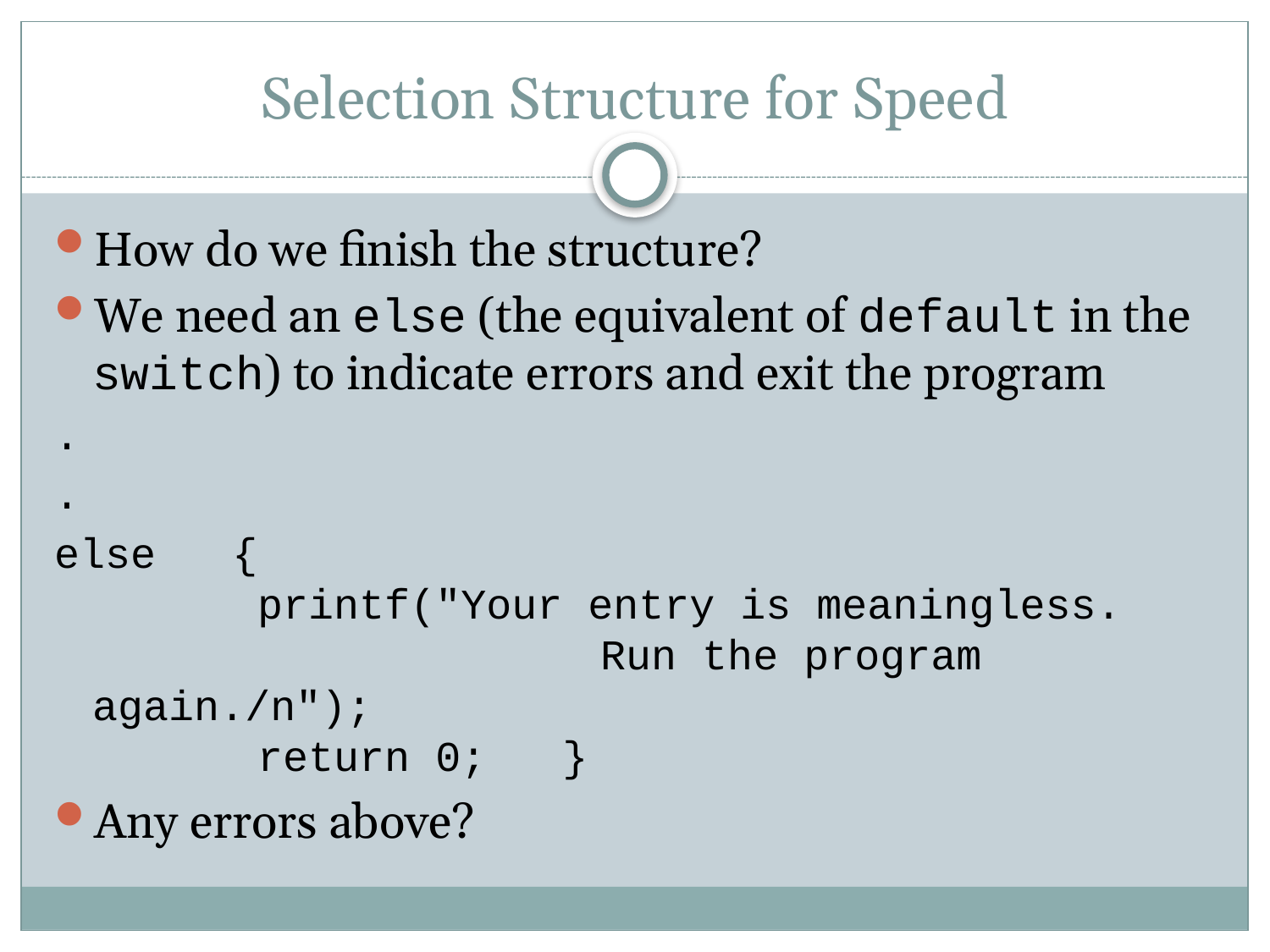

# Selection Structure for Speed
How do we finish the structure?
We need an else (the equivalent of default in the switch) to indicate errors and exit the program
.
.
else   {
        printf("Your entry is meaningless. 				Run the program again./n");
        return 0;   }
Any errors above?